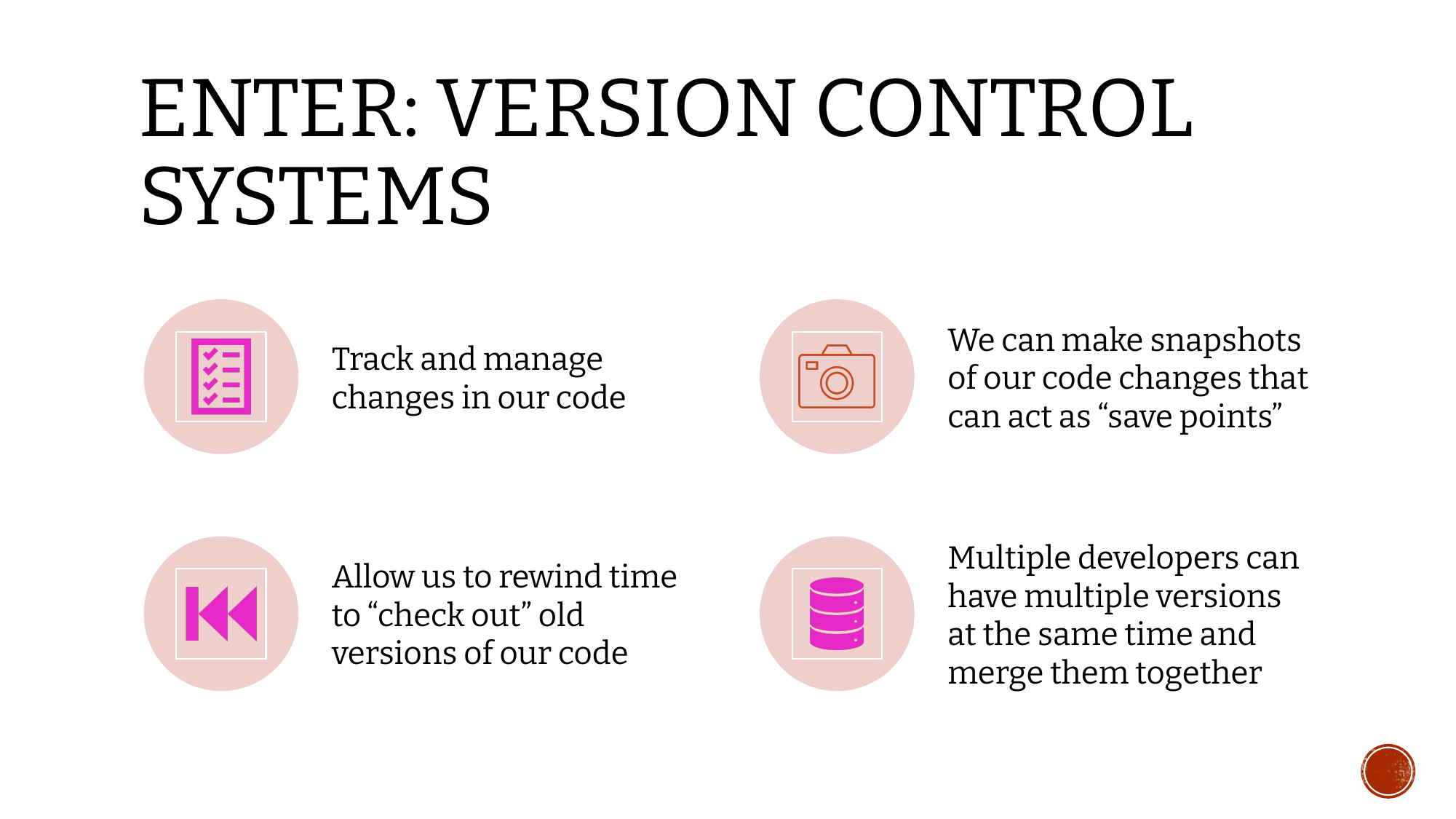

# Enter: Version Control Systems
Track and manage changes in our code
We can make snapshots of our code changes that can act as “save points”
Allow us to rewind time to “check out” old versions of our code
Multiple developers can have multiple versions at the same time and merge them together